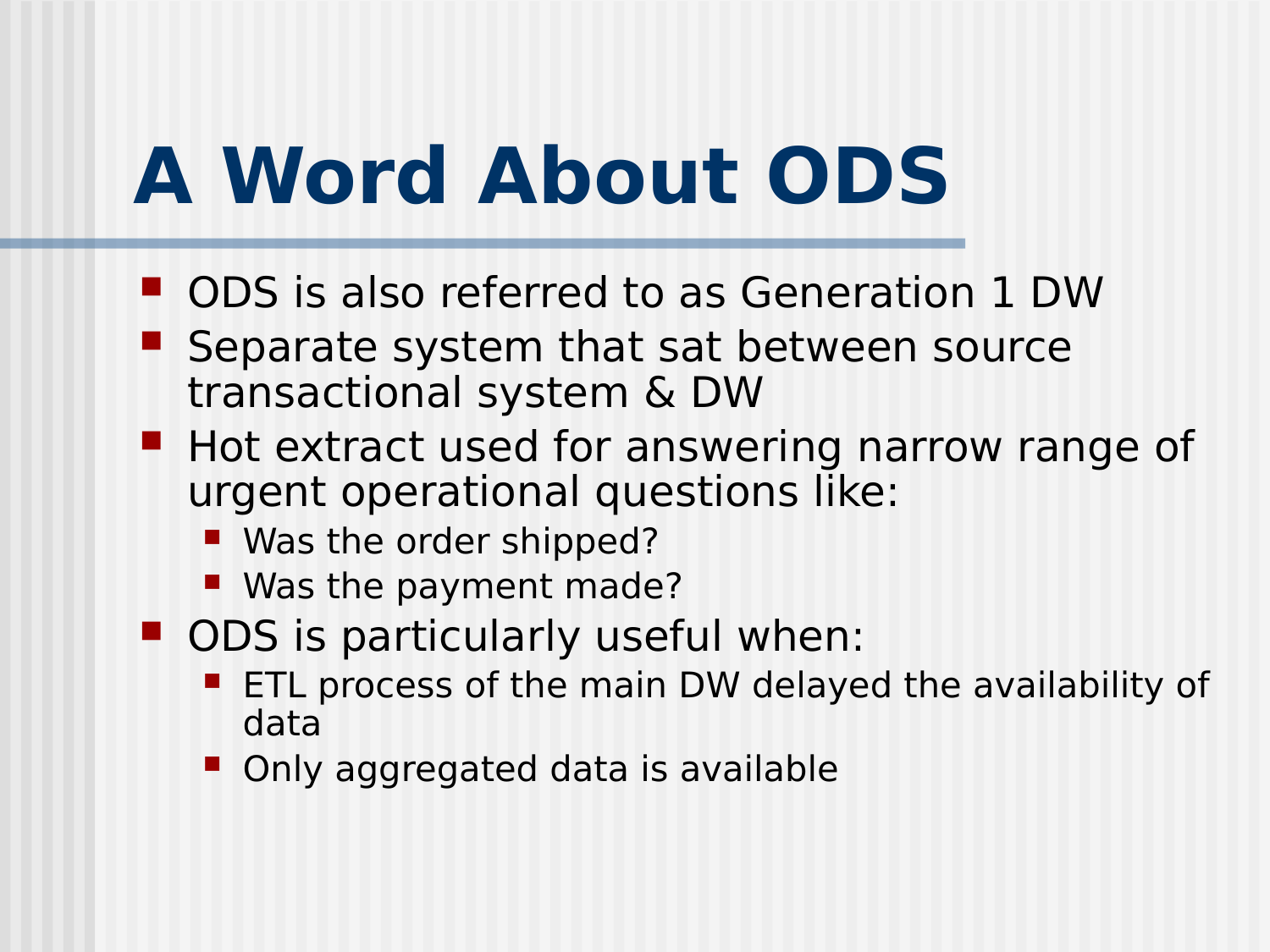

# A Word About ODS
ODS is also referred to as Generation 1 DW
Separate system that sat between source transactional system & DW
Hot extract used for answering narrow range of urgent operational questions like:
Was the order shipped?
Was the payment made?
ODS is particularly useful when:
ETL process of the main DW delayed the availability of data
Only aggregated data is available